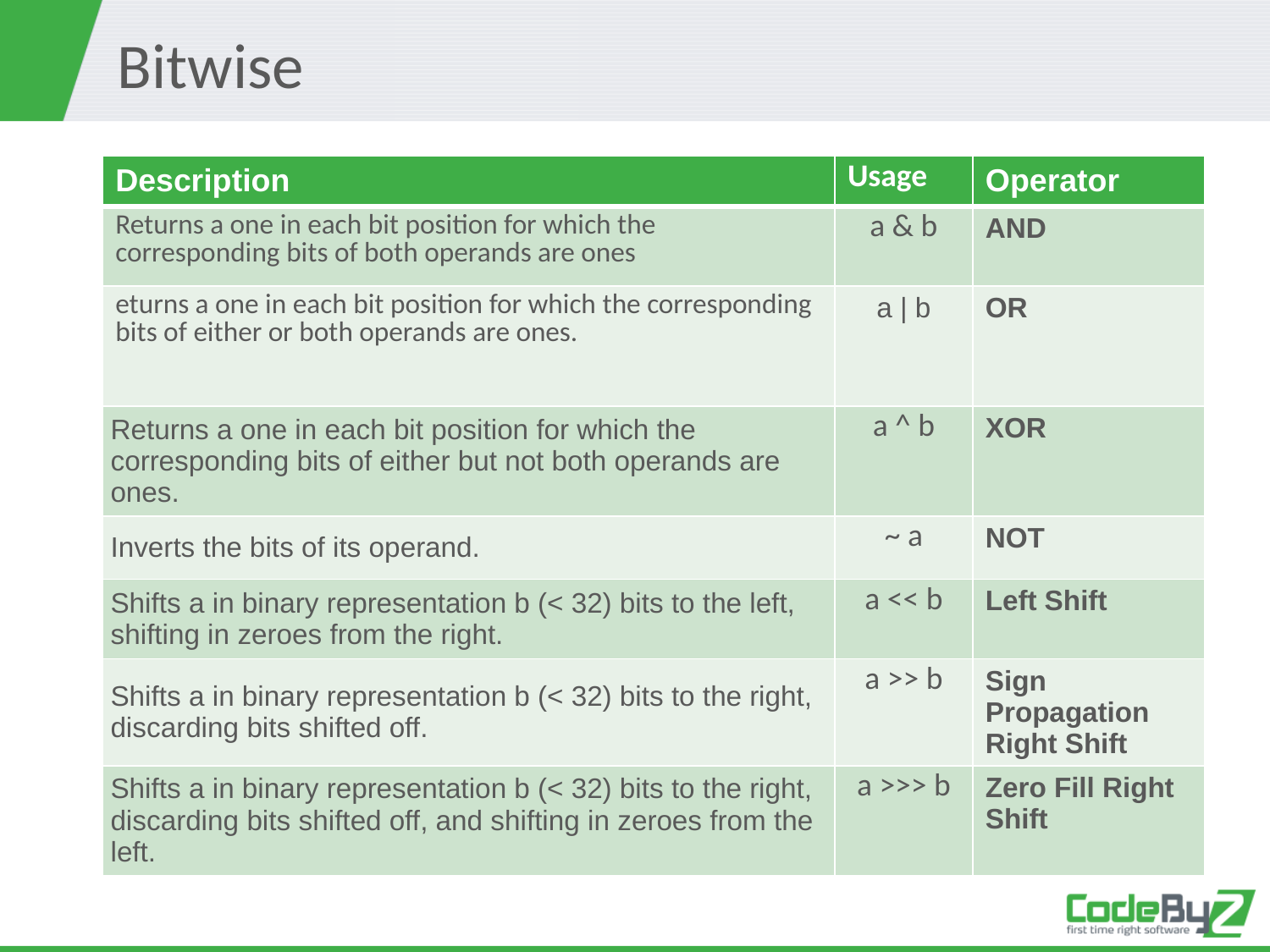

# Bitwise
| Description | Usage | Operator |
| --- | --- | --- |
| Returns a one in each bit position for which the corresponding bits of both operands are ones | a & b | AND |
| eturns a one in each bit position for which the corresponding bits of either or both operands are ones. | a | b | OR |
| Returns a one in each bit position for which the corresponding bits of either but not both operands are ones. | a ^ b | XOR |
| Inverts the bits of its operand. | ~ a | NOT |
| Shifts a in binary representation b (< 32) bits to the left, shifting in zeroes from the right. | a << b | Left Shift |
| Shifts a in binary representation b (< 32) bits to the right, discarding bits shifted off. | a >> b | Sign Propagation Right Shift |
| Shifts a in binary representation b (< 32) bits to the right, discarding bits shifted off, and shifting in zeroes from the left. | a >>> b | Zero Fill Right Shift |